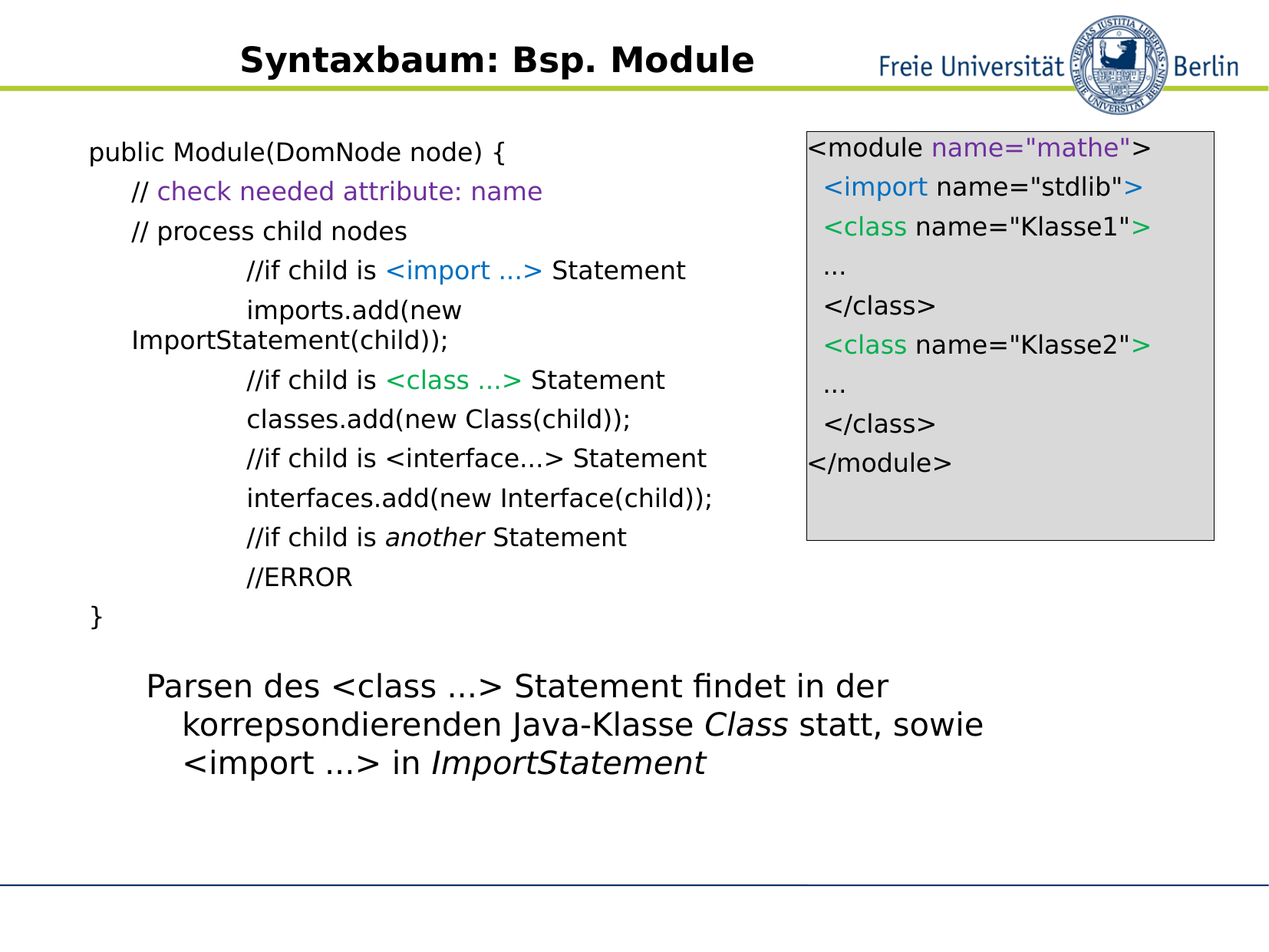

Syntaxbaum: Bsp. Module
<module name="mathe">
  <import name="stdlib">
  <class name="Klasse1">
  ...
  </class>
  <class name="Klasse2">
  ...
  </class>
</module>

public Module(DomNode node) {
	// check needed attribute: name
	// process child nodes
		//if child is <import ...> Statement
		imports.add(new ImportStatement(child));
		//if child is <class ...> Statement
		classes.add(new Class(child));
		//if child is <interface...> Statement
		interfaces.add(new Interface(child));
		//if child is another Statement
		//ERROR
}

Parsen des <class ...> Statement findet in der korrepsondierenden Java-Klasse Class statt, sowie <import ...> in ImportStatement